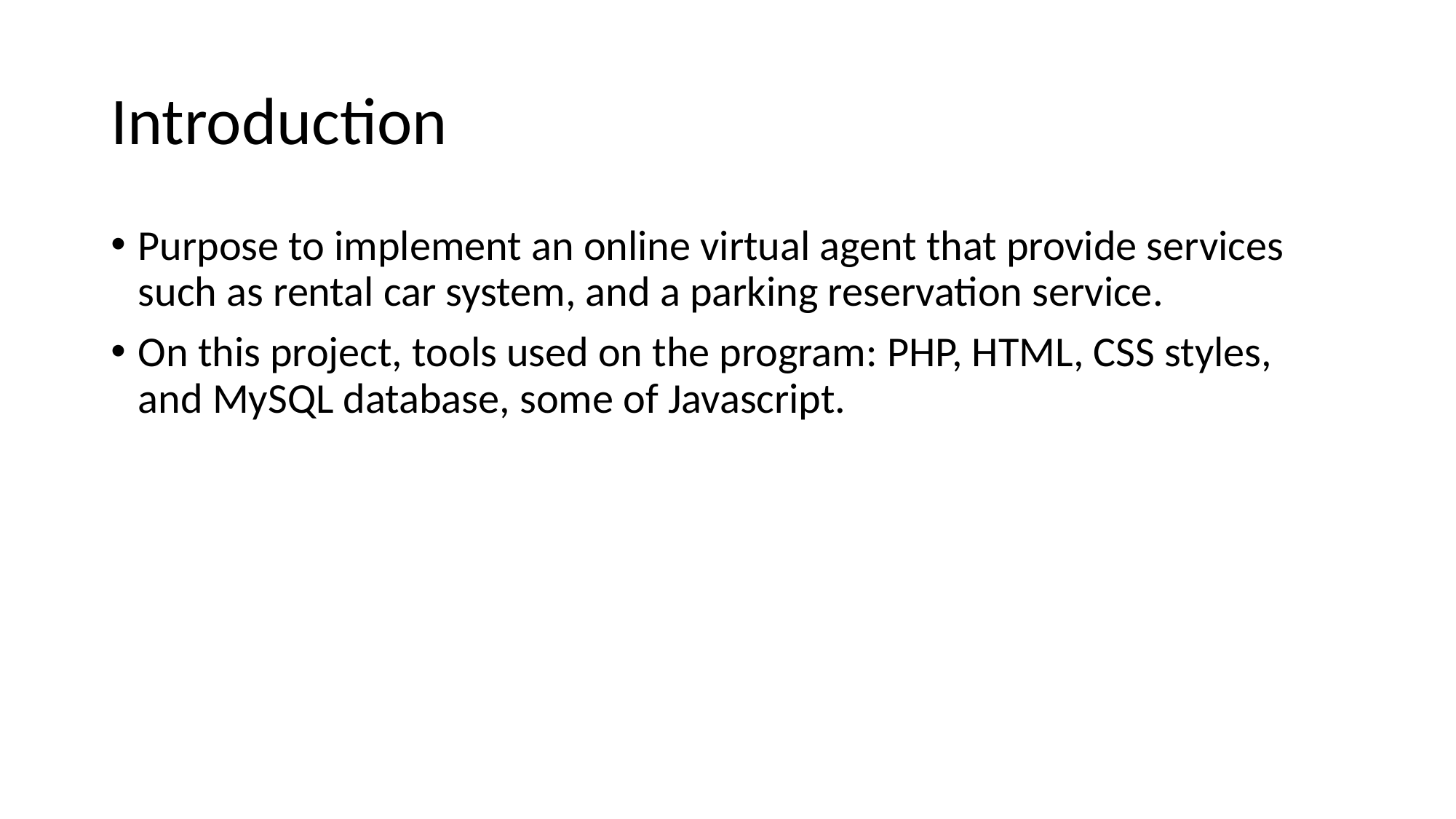

# Introduction
Purpose to implement an online virtual agent that provide services such as rental car system, and a parking reservation service.
On this project, tools used on the program: PHP, HTML, CSS styles, and MySQL database, some of Javascript.